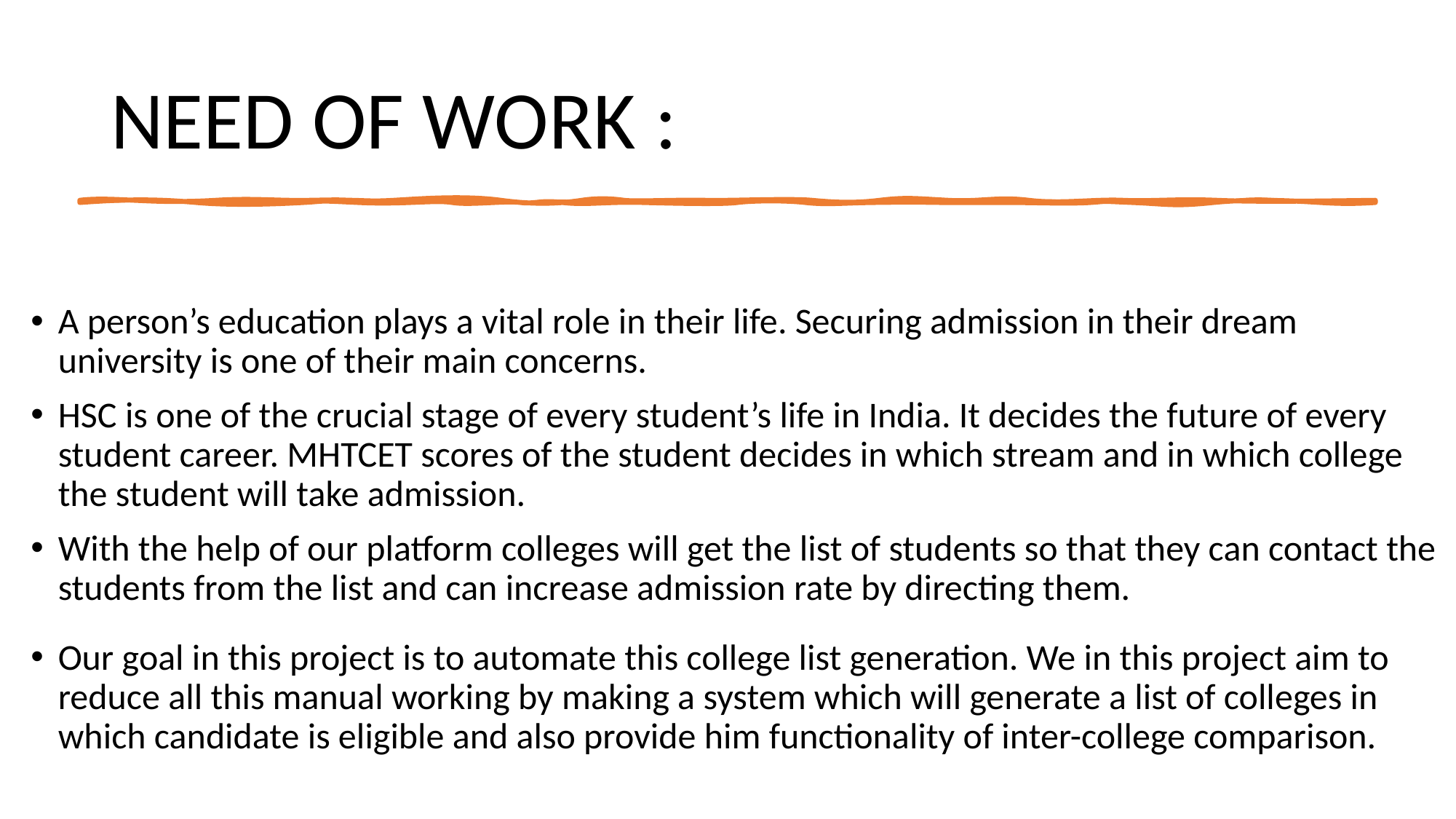

# NEED OF WORK :

A person’s education plays a vital role in their life. Securing admission in their dream university is one of their main concerns.
HSC is one of the crucial stage of every student’s life in India. It decides the future of every student career. MHTCET scores of the student decides in which stream and in which college the student will take admission.
With the help of our platform colleges will get the list of students so that they can contact the students from the list and can increase admission rate by directing them.
Our goal in this project is to automate this college list generation. We in this project aim to reduce all this manual working by making a system which will generate a list of colleges in which candidate is eligible and also provide him functionality of inter-college comparison.